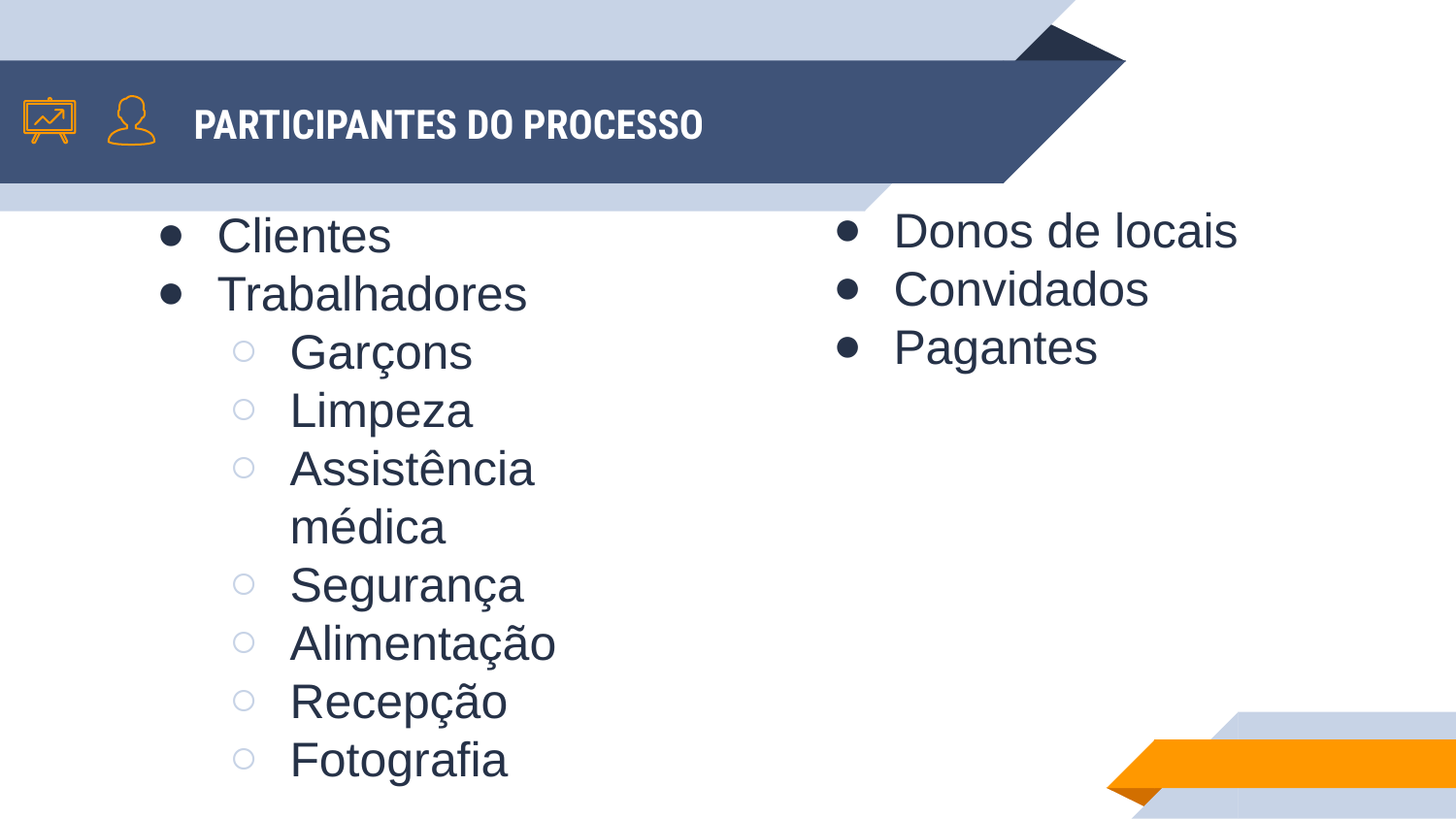

# PARTICIPANTES DO PROCESSO

Donos de locais
Convidados
Pagantes
Clientes
Trabalhadores
Garçons
Limpeza
Assistência médica
Segurança
Alimentação
Recepção
Fotografia